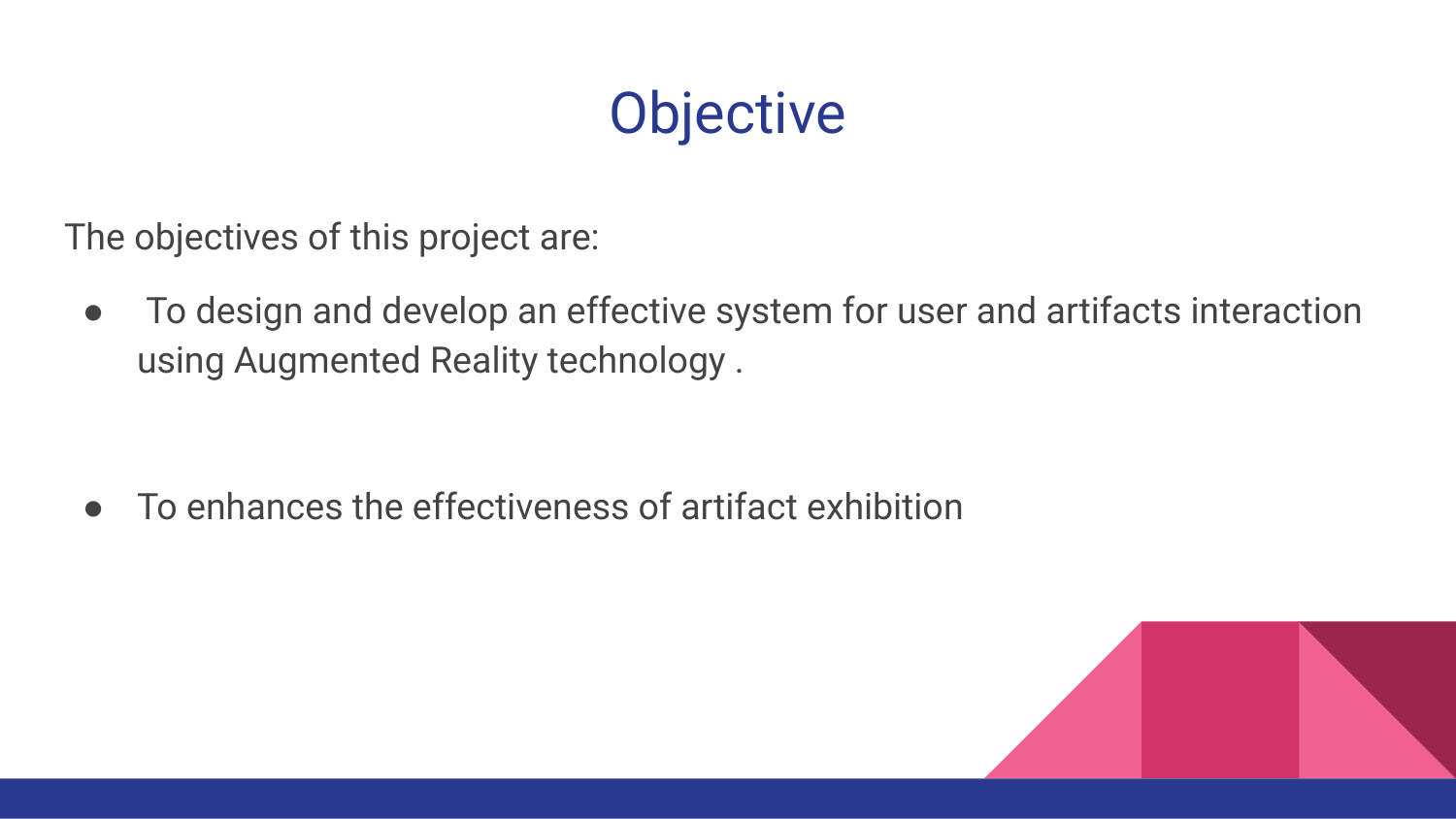

# Objective
The objectives of this project are:
 To design and develop an effective system for user and artifacts interaction using Augmented Reality technology .

To enhances the effectiveness of artifact exhibition